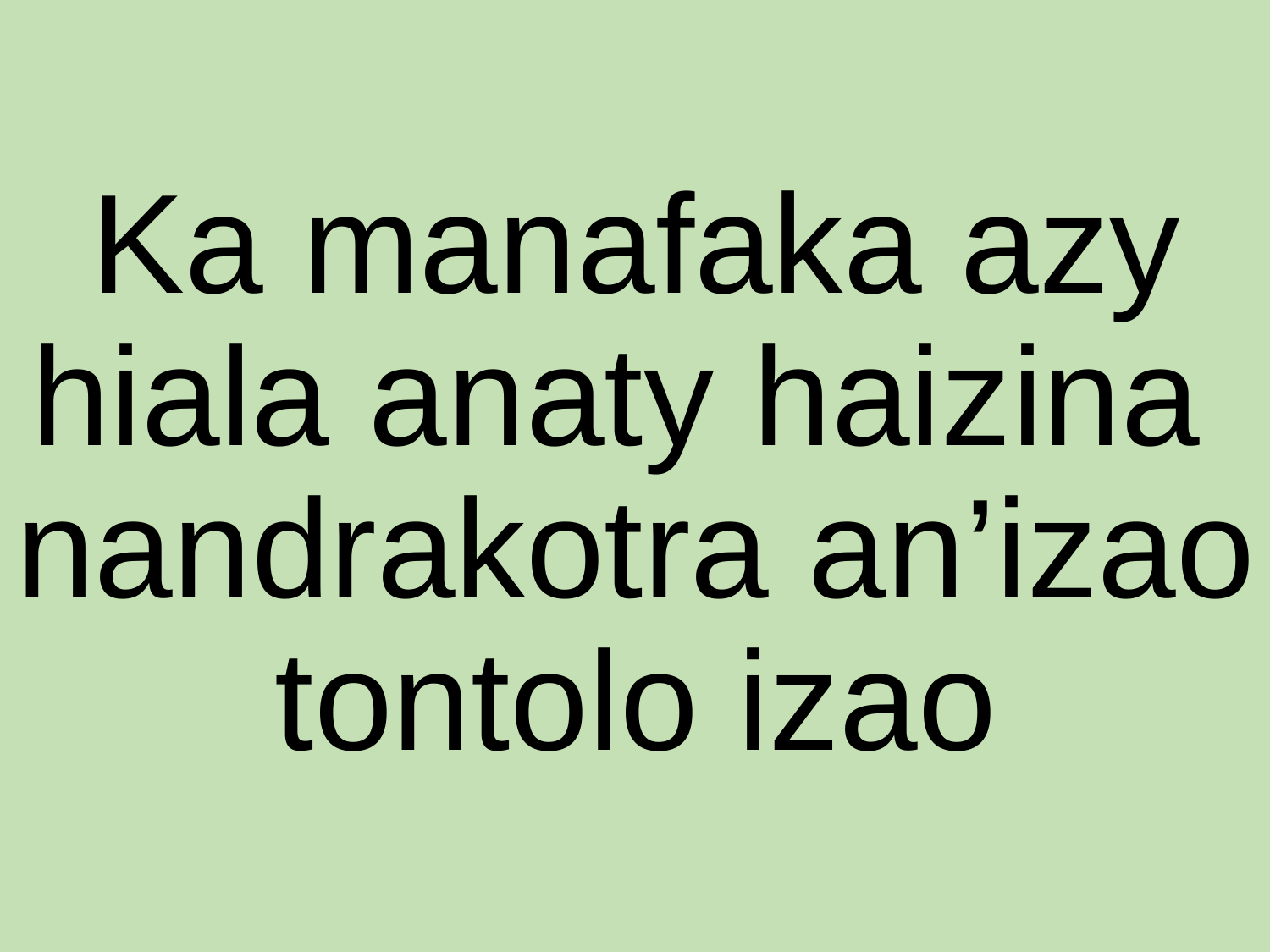

Ka manafaka azy hiala anaty haizina
nandrakotra an’izao tontolo izao